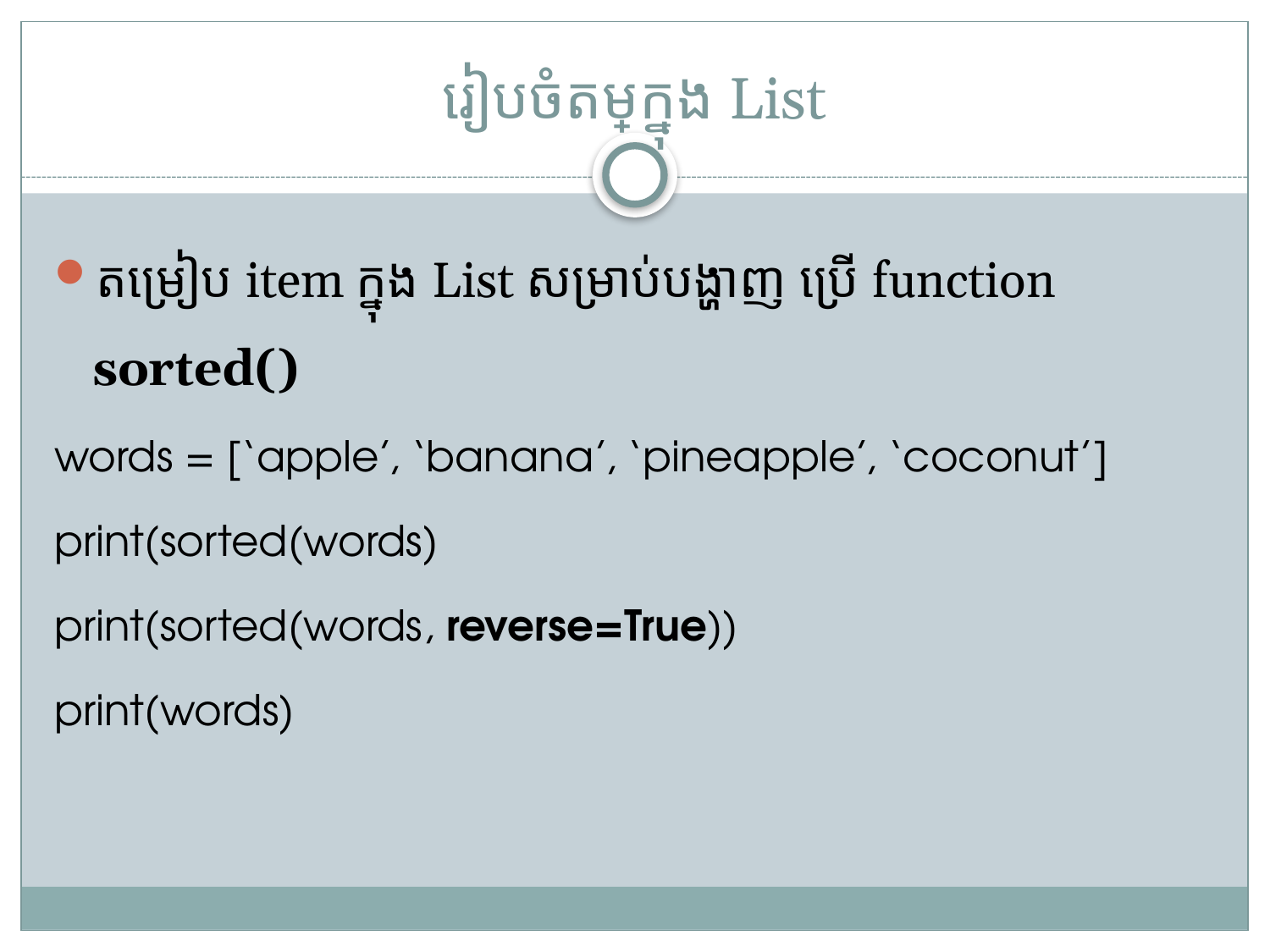

# រៀបចំតម្លៃក្នុង List
តម្រៀប item ក្នុង List សម្រាប់បង្ហាញ ប្រើ function sorted()
words = [‘apple’, ‘banana’, ‘pineapple’, ‘coconut’]
print(sorted(words)
print(sorted(words, reverse=True))
print(words)